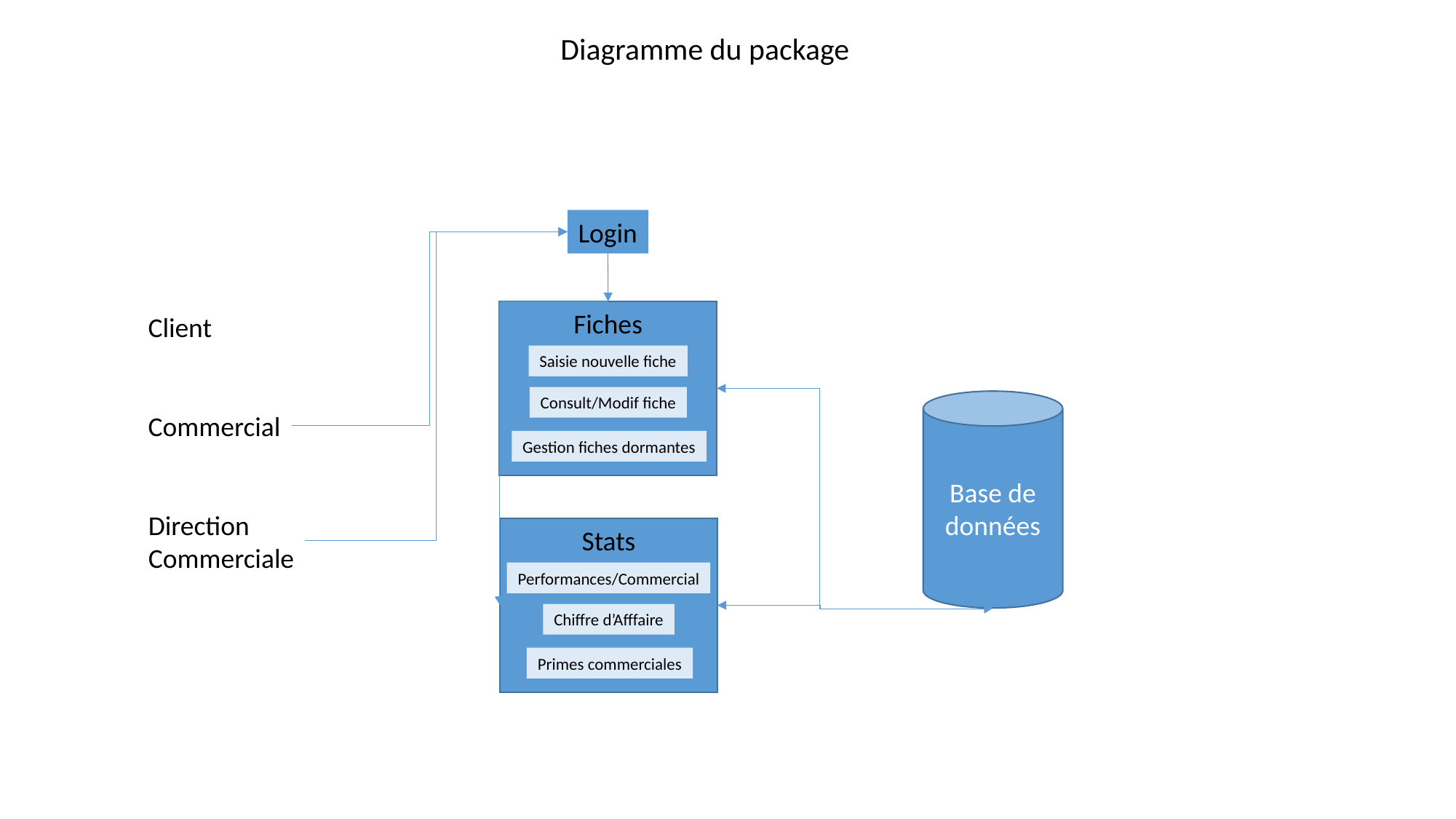

# Diagramme du package
Login

Fiches
Client
Saisie nouvelle fiche
Consult/Modif fiche
Base de données
Commercial
Gestion fiches dormantes
Direction
Commerciale

Stats
Performances/Commercial
Chiffre d’Afffaire
Primes commerciales